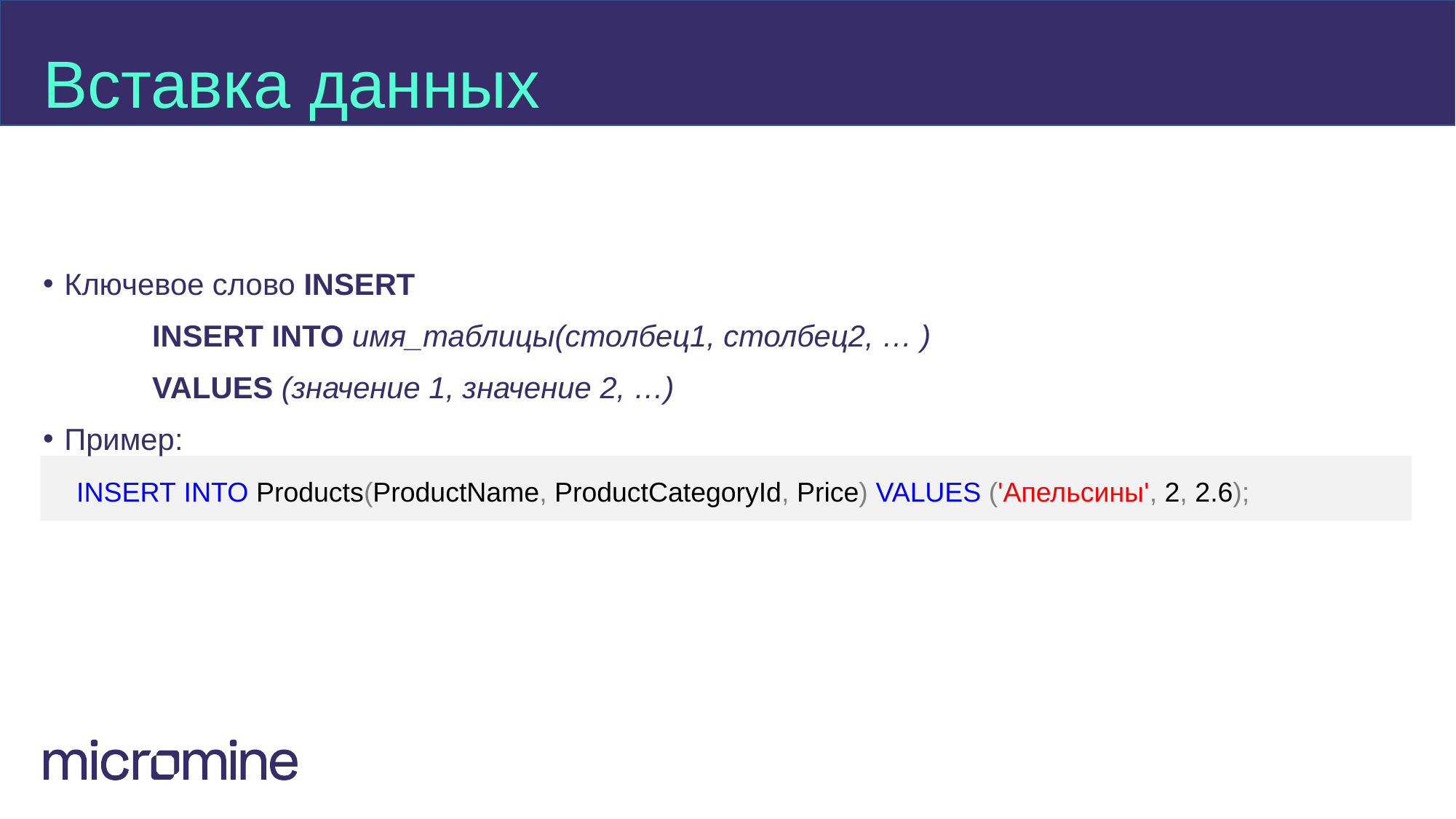

# Вставка данных

Ключевое слово INSERT
	INSERT INTO имя_таблицы(столбец1, столбец2, … )
	VALUES (значение 1, значение 2, …)
Пример:
    INSERT INTO Products(ProductName, ProductCategoryId, Price) VALUES ('Апельсины', 2, 2.6);